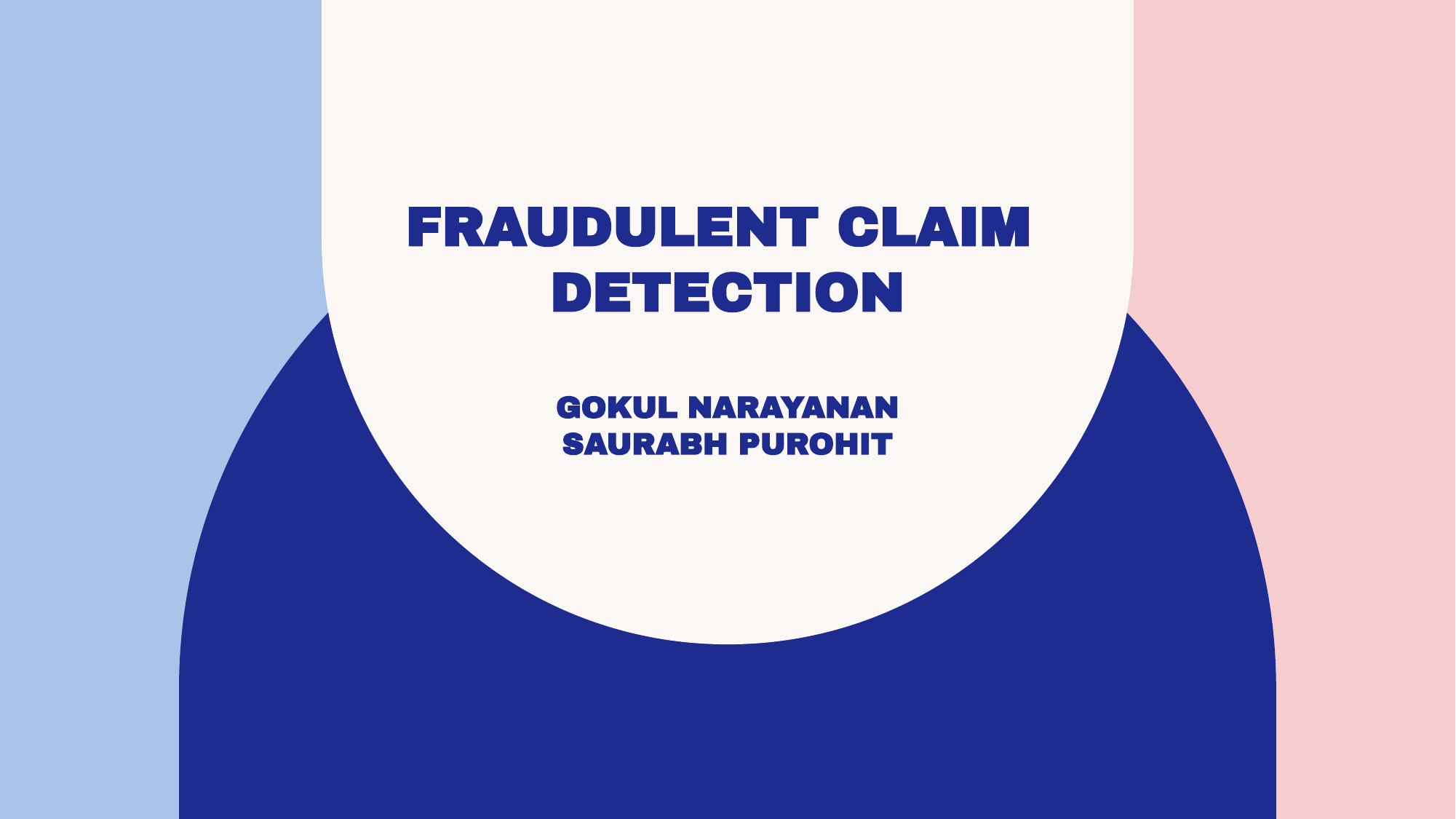

# FRAUDULENT CLAIM  Detection Gokul NARAYANAN SAURABH PUROHIT